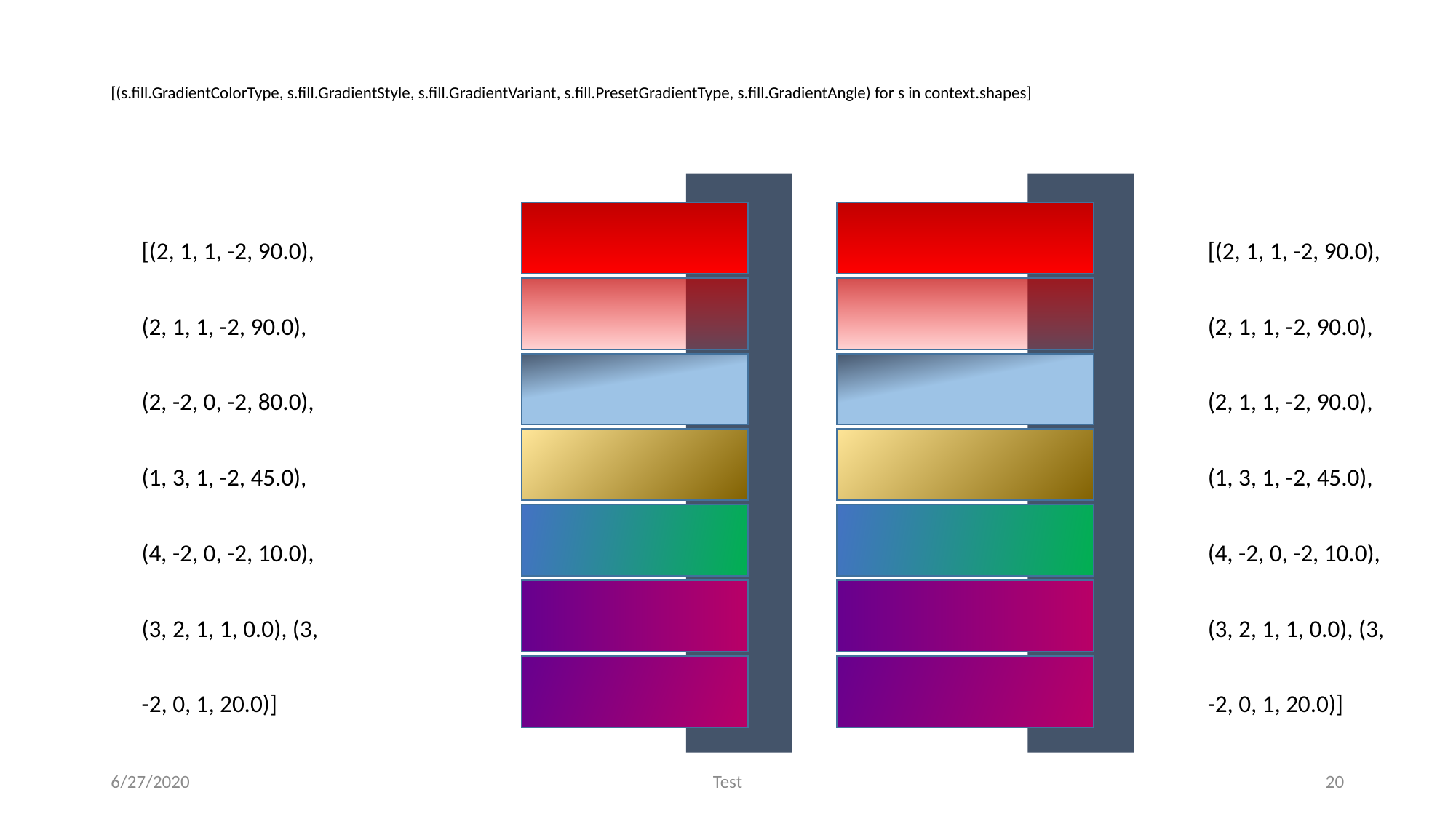

# [(s.fill.GradientColorType, s.fill.GradientStyle, s.fill.GradientVariant, s.fill.PresetGradientType, s.fill.GradientAngle) for s in context.shapes]

[(2, 1, 1, -2, 90.0), (2, 1, 1, -2, 90.0), (2, -2, 0, -2, 80.0), (1, 3, 1, -2, 45.0), (4, -2, 0, -2, 10.0), (3, 2, 1, 1, 0.0), (3, -2, 0, 1, 20.0)]
[(2, 1, 1, -2, 90.0), (2, 1, 1, -2, 90.0), (2, 1, 1, -2, 90.0), (1, 3, 1, -2, 45.0), (4, -2, 0, -2, 10.0), (3, 2, 1, 1, 0.0), (3, -2, 0, 1, 20.0)]

6/27/2020
Test
20